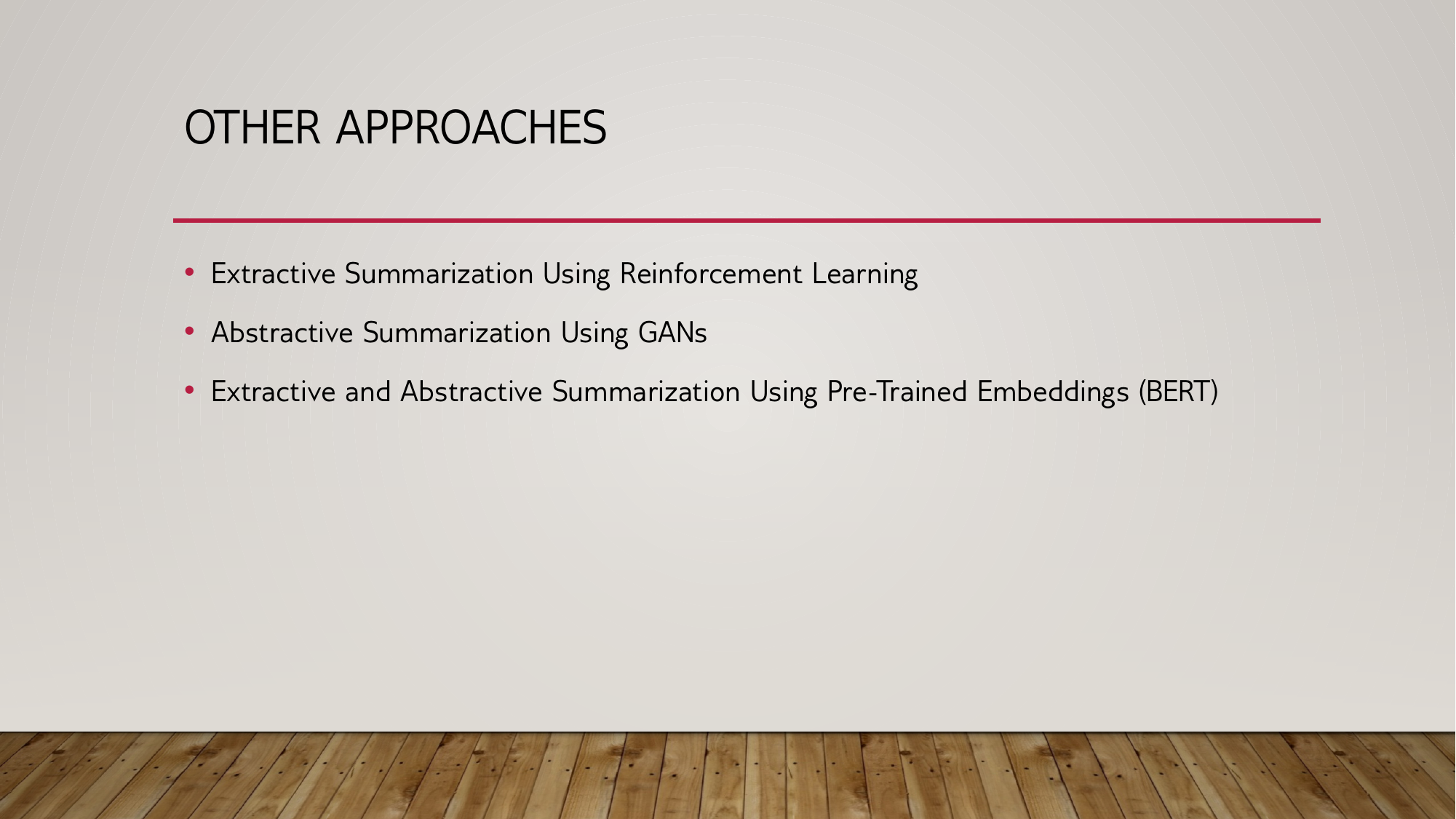

# Other Approaches
Extractive Summarization Using Reinforcement Learning
Abstractive Summarization Using GANs
Extractive and Abstractive Summarization Using Pre-Trained Embeddings (BERT)